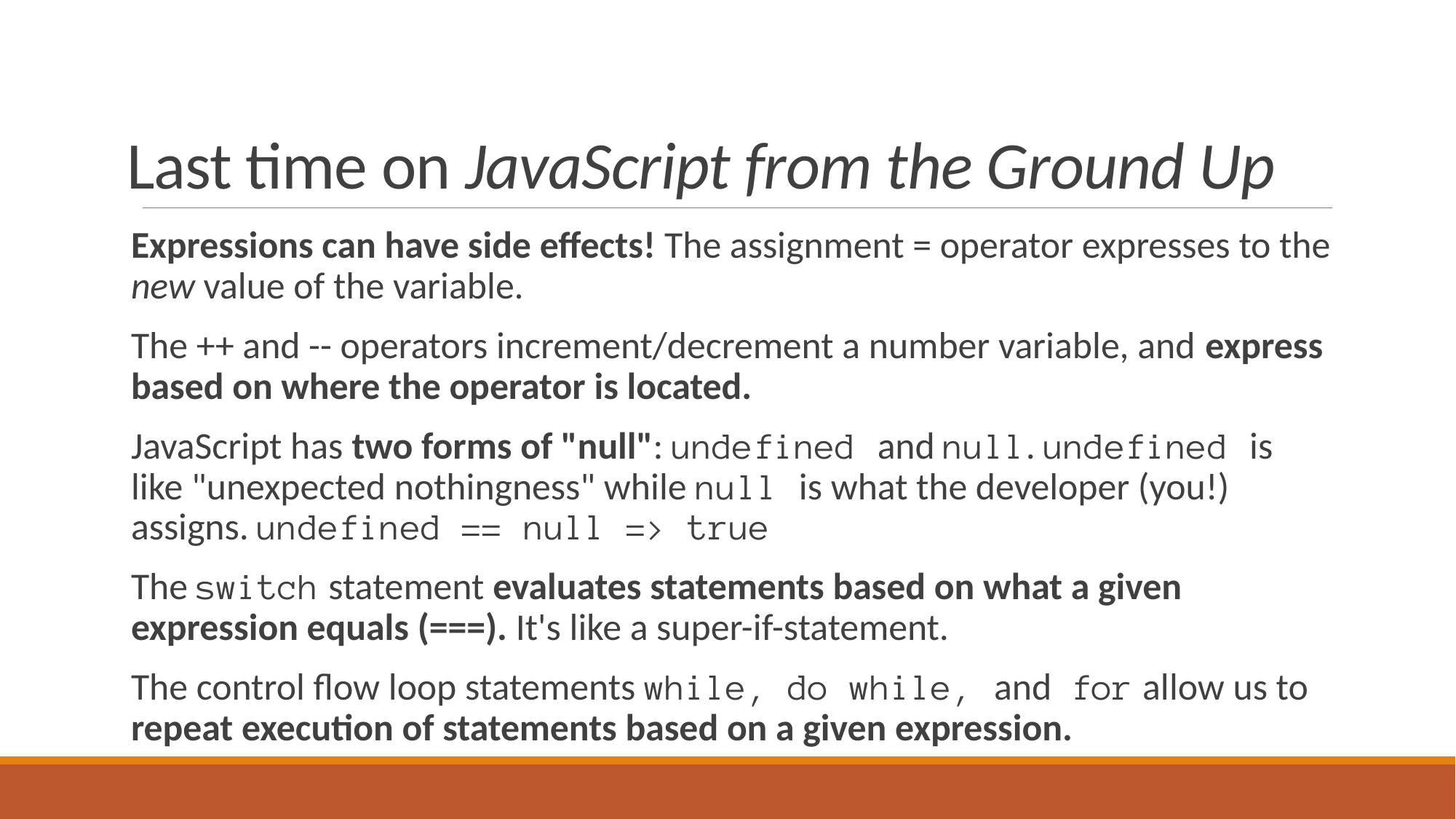

# Last time on JavaScript from the Ground Up
Expressions can have side effects! The assignment = operator expresses to the new value of the variable.
The ++ and -- operators increment/decrement a number variable, and express based on where the operator is located.
JavaScript has two forms of "null": undefined and null. undefined is like "unexpected nothingness" while null is what the developer (you!) assigns. undefined == null => true
The switch statement evaluates statements based on what a given expression equals (===). It's like a super-if-statement.
The control flow loop statements while, do while, and for allow us to repeat execution of statements based on a given expression.